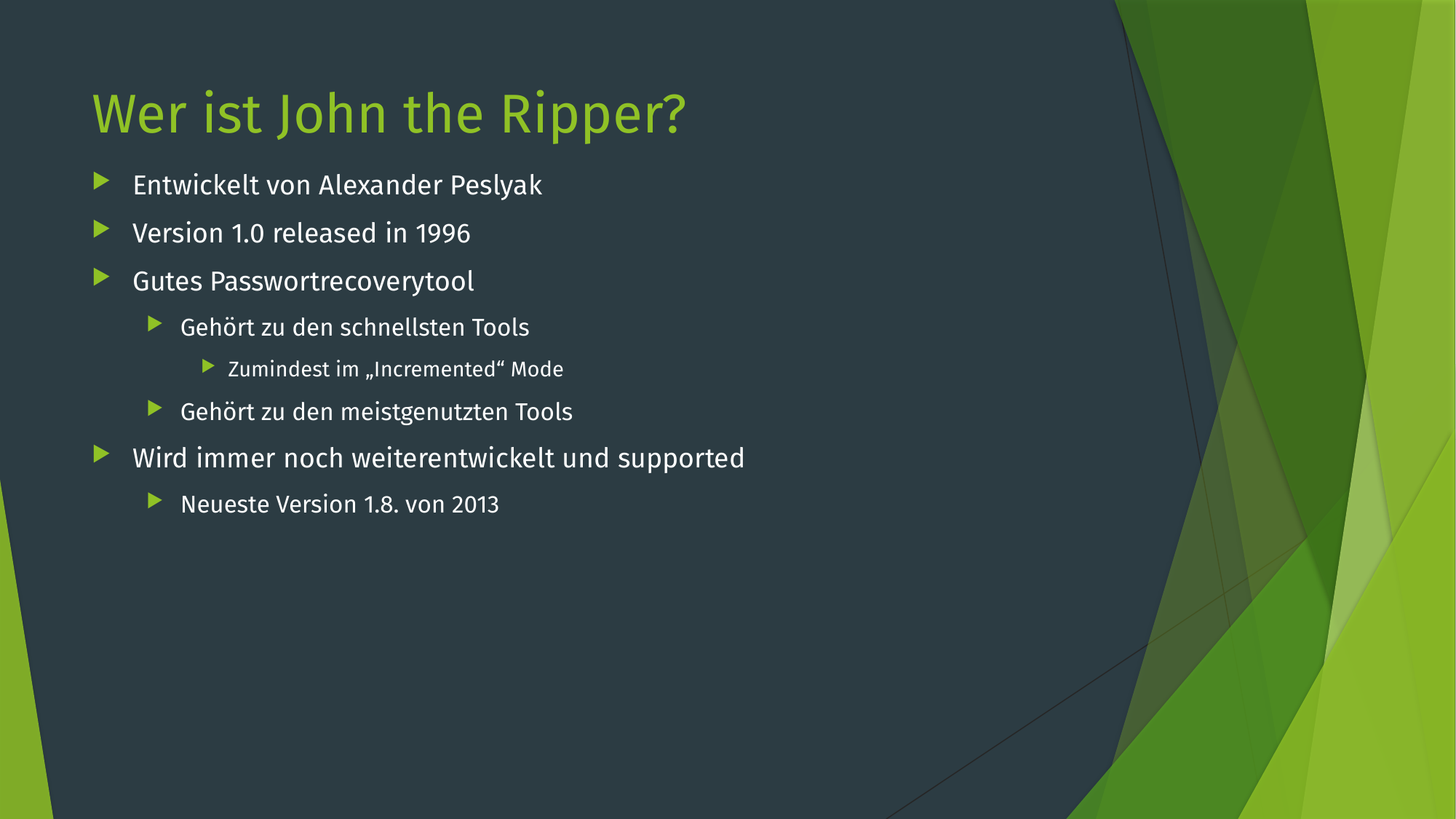

# Wer ist John the Ripper?
Entwickelt von Alexander Peslyak
Version 1.0 released in 1996
Gutes Passwortrecoverytool
Gehört zu den schnellsten Tools
Zumindest im „Incremented“ Mode
Gehört zu den meistgenutzten Tools
Wird immer noch weiterentwickelt und supported
Neueste Version 1.8. von 2013